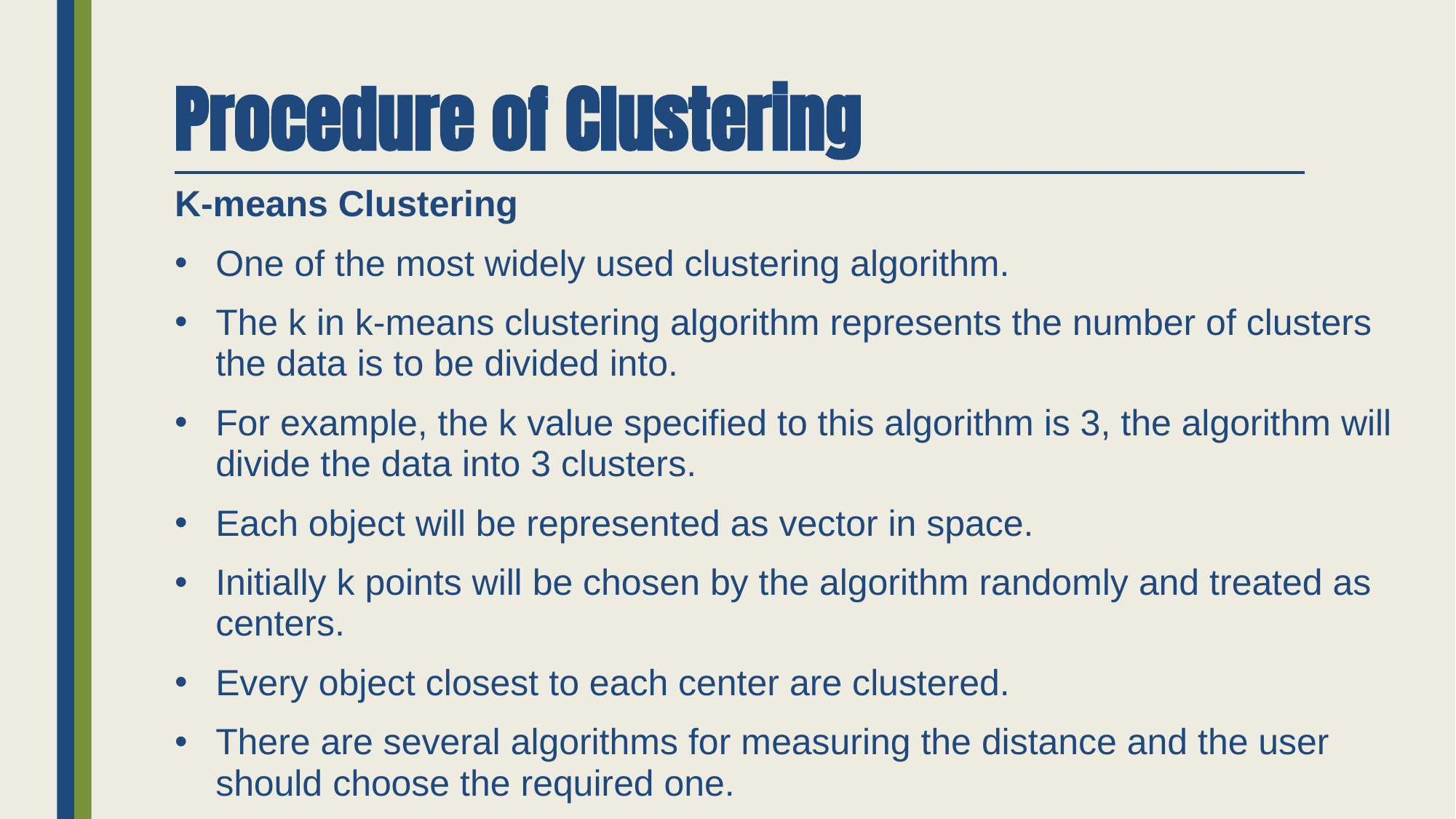

# Procedure of Clustering
K-means Clustering
One of the most widely used clustering algorithm.
The k in k-means clustering algorithm represents the number of clusters the data is to be divided into.
For example, the k value specified to this algorithm is 3, the algorithm will divide the data into 3 clusters.
Each object will be represented as vector in space.
Initially k points will be chosen by the algorithm randomly and treated as centers.
Every object closest to each center are clustered.
There are several algorithms for measuring the distance and the user should choose the required one.